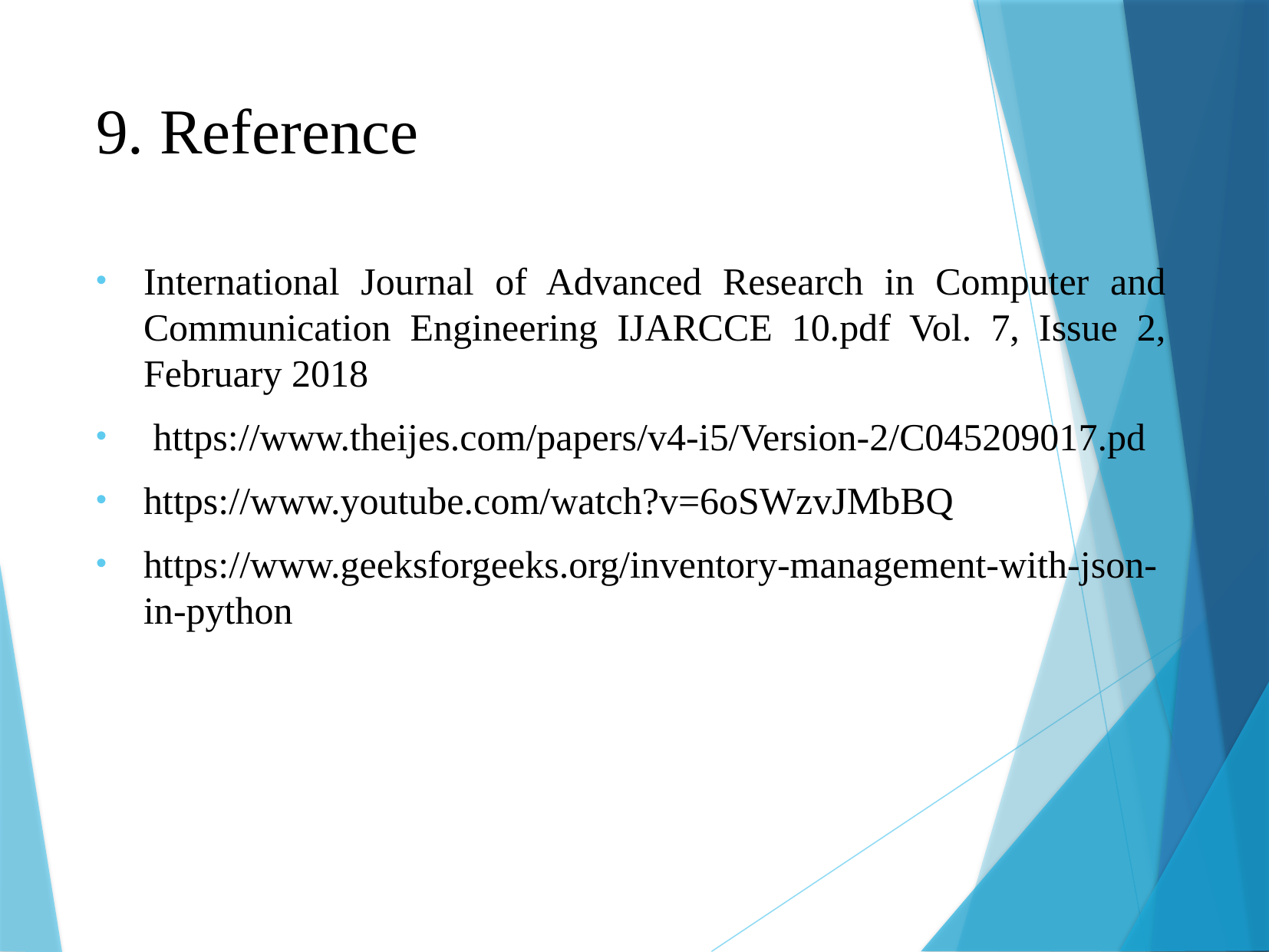

# 9. Reference

International Journal of Advanced Research in Computer and Communication Engineering IJARCCE 10.pdf Vol. 7, Issue 2, February 2018
 https://www.theijes.com/papers/v4-i5/Version-2/C045209017.pd
https://www.youtube.com/watch?v=6oSWzvJMbBQ
https://www.geeksforgeeks.org/inventory-management-with-json-in-python